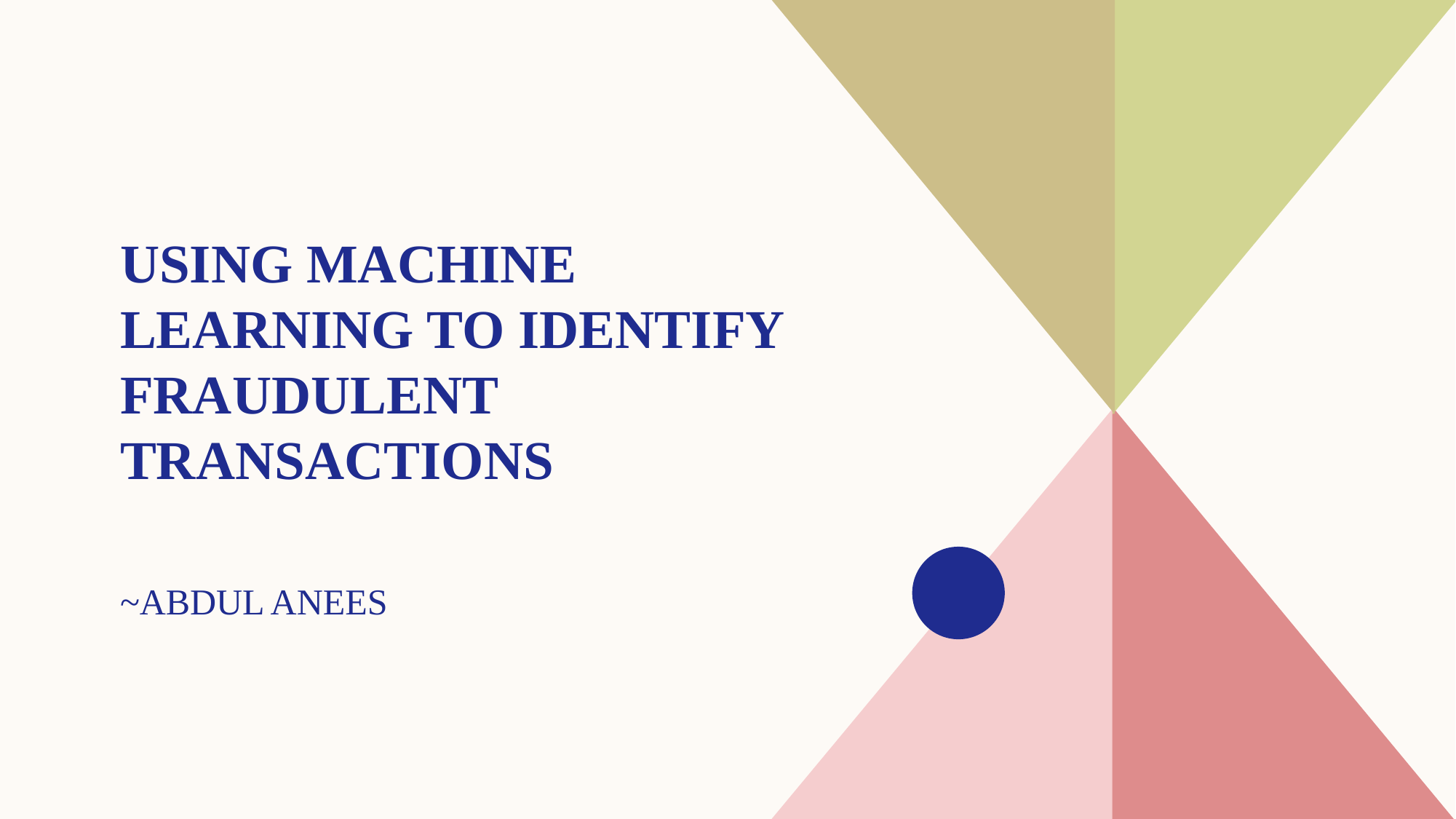

2
# Using Machine Learning to Identify Fraudulent Transactions
~ABDUL ANEES